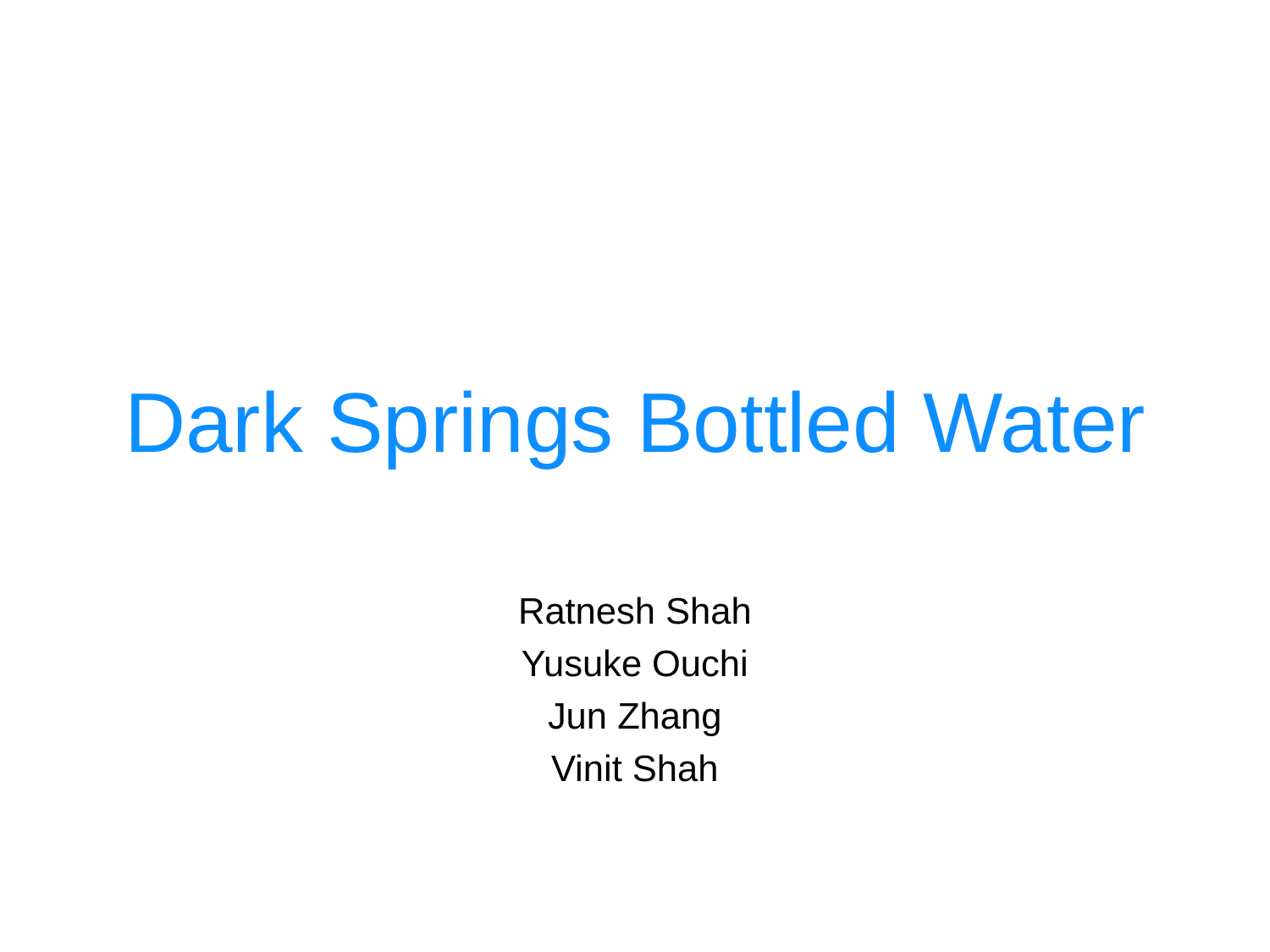

Dark Springs Bottled Water
Ratnesh Shah
Yusuke Ouchi
Jun Zhang
Vinit Shah